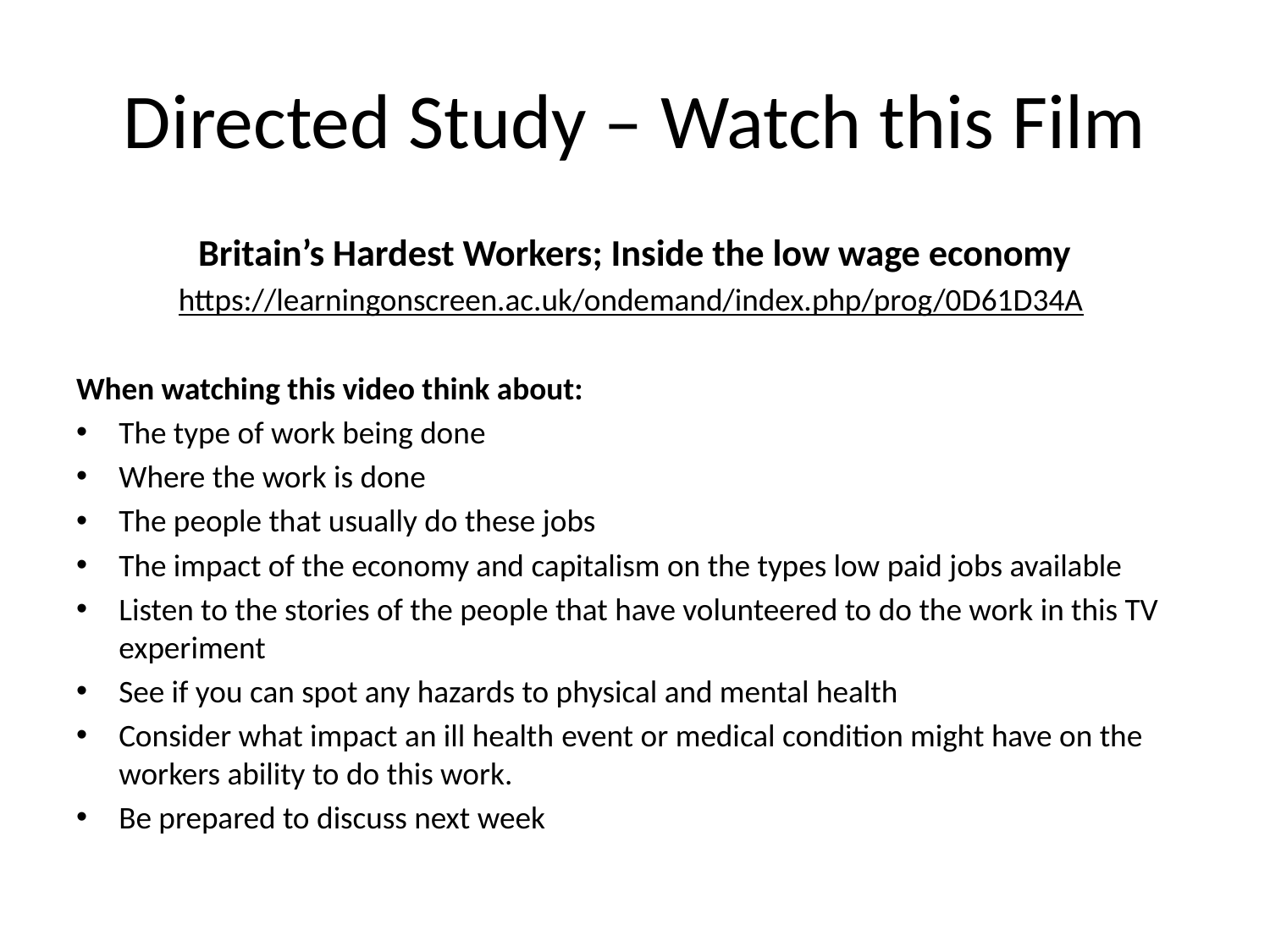

# Directed Study – Watch this Film
Britain’s Hardest Workers; Inside the low wage economy
https://learningonscreen.ac.uk/ondemand/index.php/prog/0D61D34A

When watching this video think about:
The type of work being done
Where the work is done
The people that usually do these jobs
The impact of the economy and capitalism on the types low paid jobs available
Listen to the stories of the people that have volunteered to do the work in this TV experiment
See if you can spot any hazards to physical and mental health
Consider what impact an ill health event or medical condition might have on the workers ability to do this work.
Be prepared to discuss next week